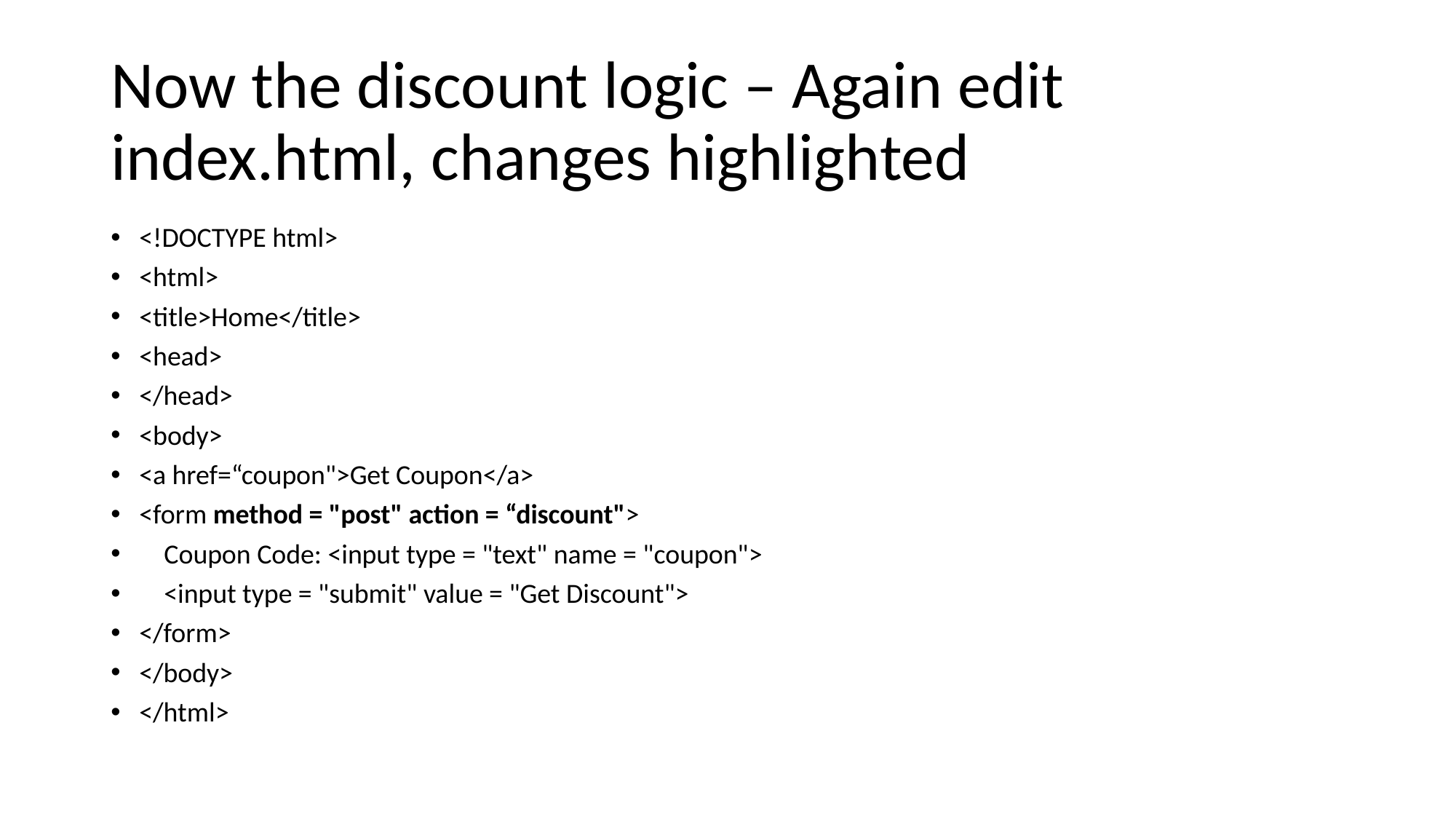

# Now the discount logic – Again edit index.html, changes highlighted
<!DOCTYPE html>
<html>
<title>Home</title>
<head>
</head>
<body>
<a href=“coupon">Get Coupon</a>
<form method = "post" action = “discount">
    Coupon Code: <input type = "text" name = "coupon">
    <input type = "submit" value = "Get Discount">
</form>
</body>
</html>